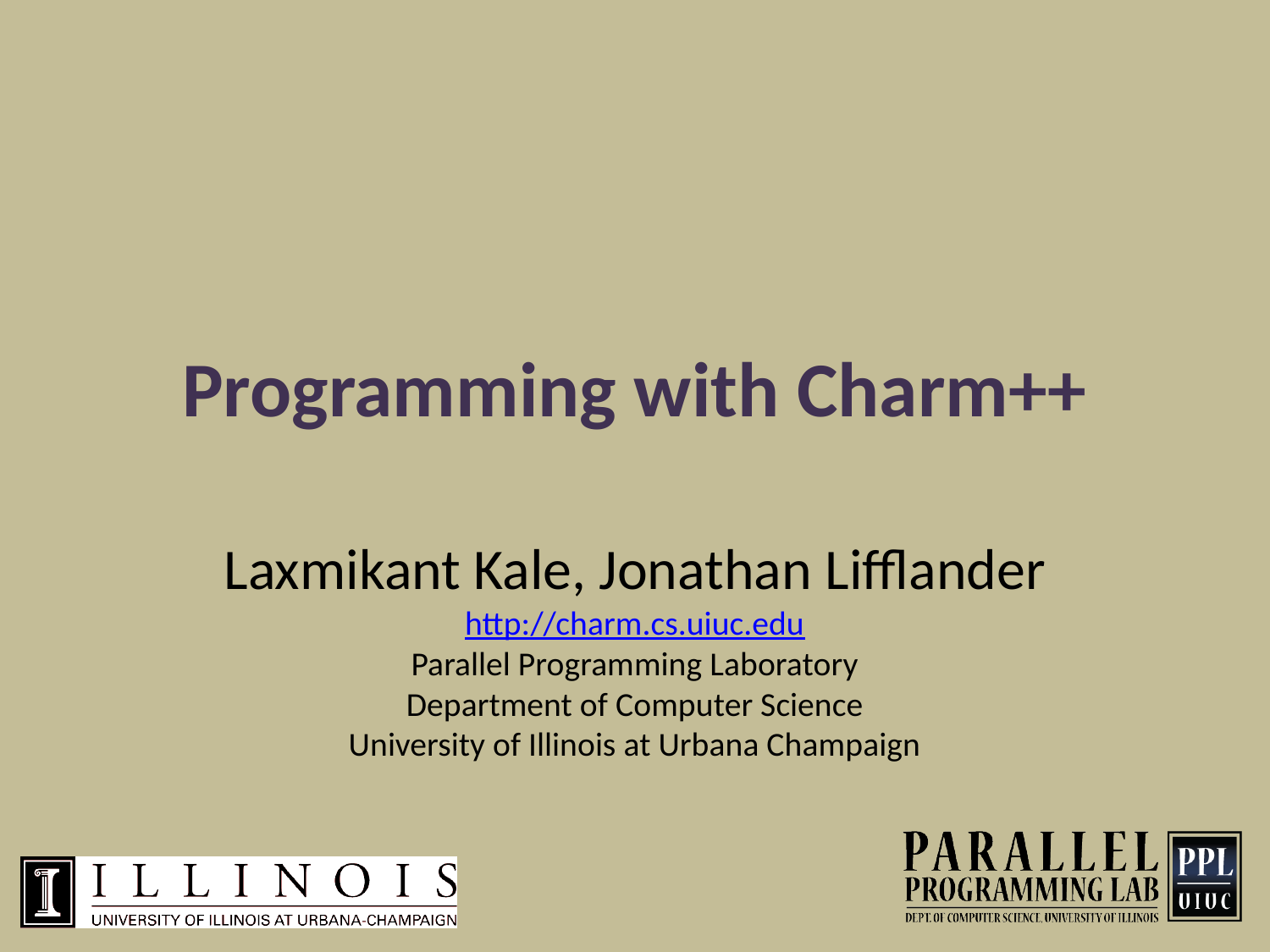

# Programming with Charm++
Laxmikant Kale, Jonathan Lifflander
http://charm.cs.uiuc.edu
Parallel Programming Laboratory
Department of Computer Science
University of Illinois at Urbana Champaign